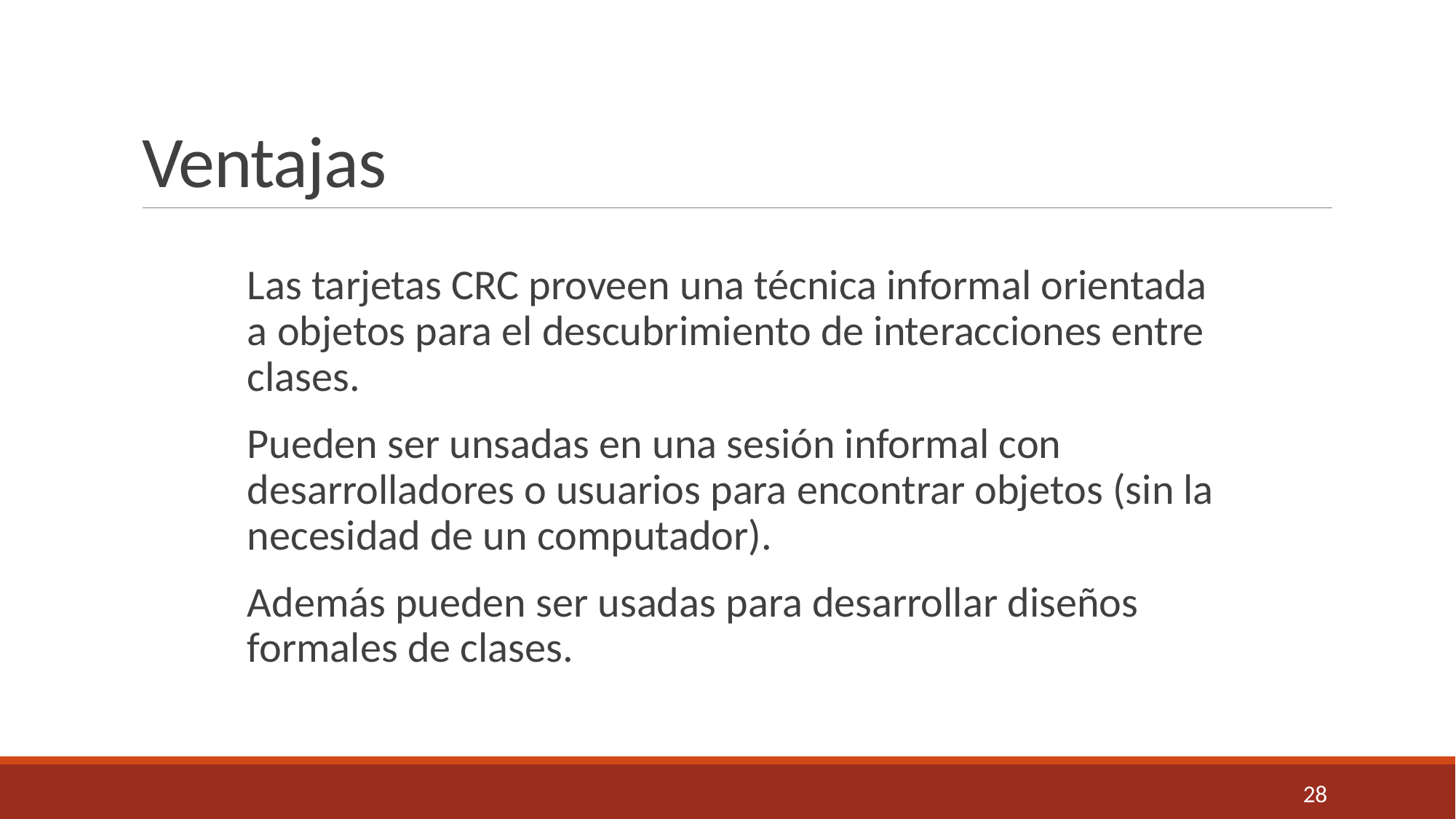

# Ventajas
Las tarjetas CRC proveen una técnica informal orientada a objetos para el descubrimiento de interacciones entre clases.
Pueden ser unsadas en una sesión informal con desarrolladores o usuarios para encontrar objetos (sin la necesidad de un computador).
Además pueden ser usadas para desarrollar diseños formales de clases.

28